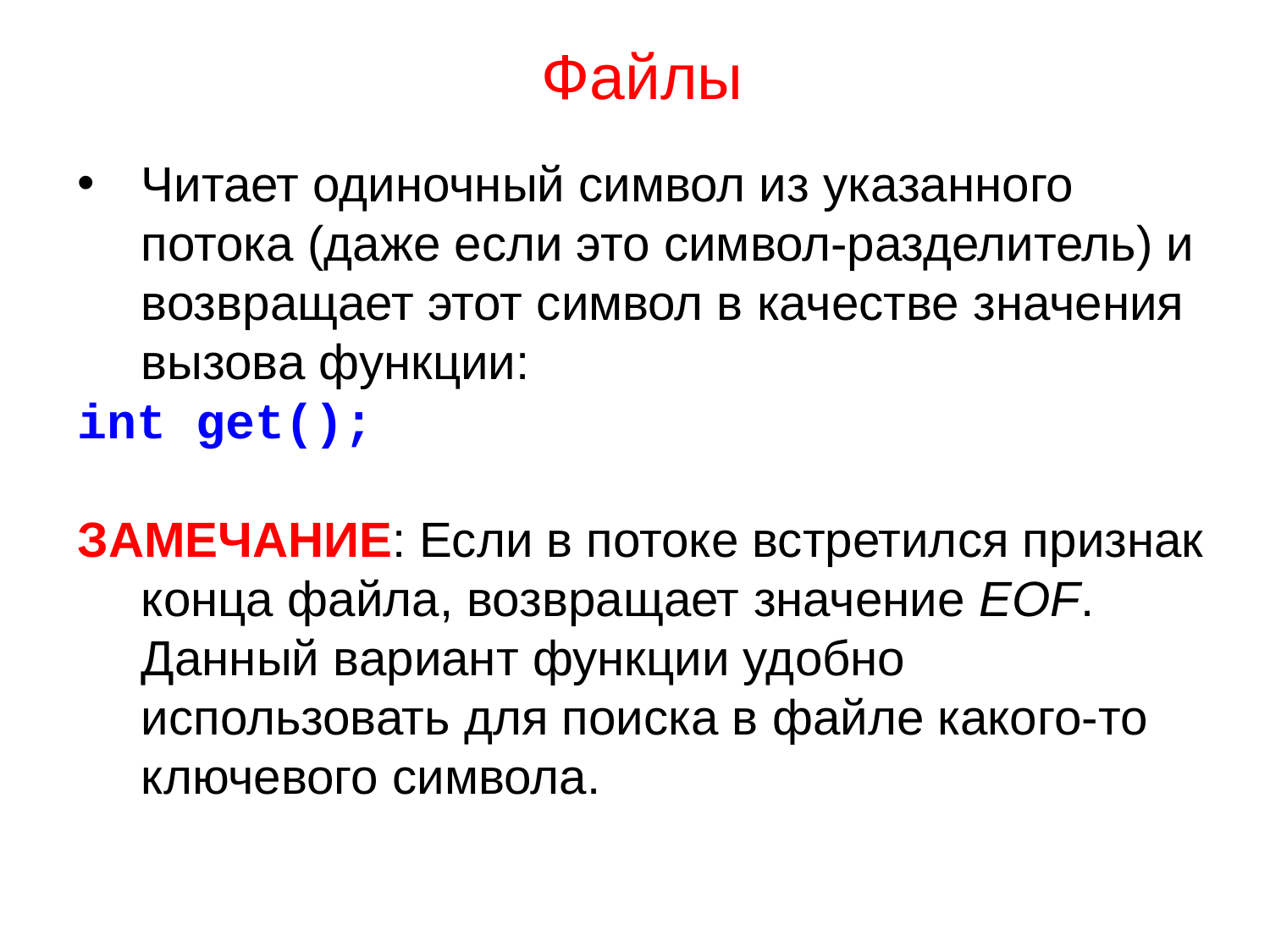

# Файлы
Читает одиночный символ из указанного потока (даже если это символ-разделитель) и возвращает этот символ в качестве значения вызова функции:
int get();

ЗАМЕЧАНИЕ: Если в потоке встретился признак конца файла, возвращает значение EOF. Данный вариант функции удобно использовать для поиска в файле какого-то ключевого символа.